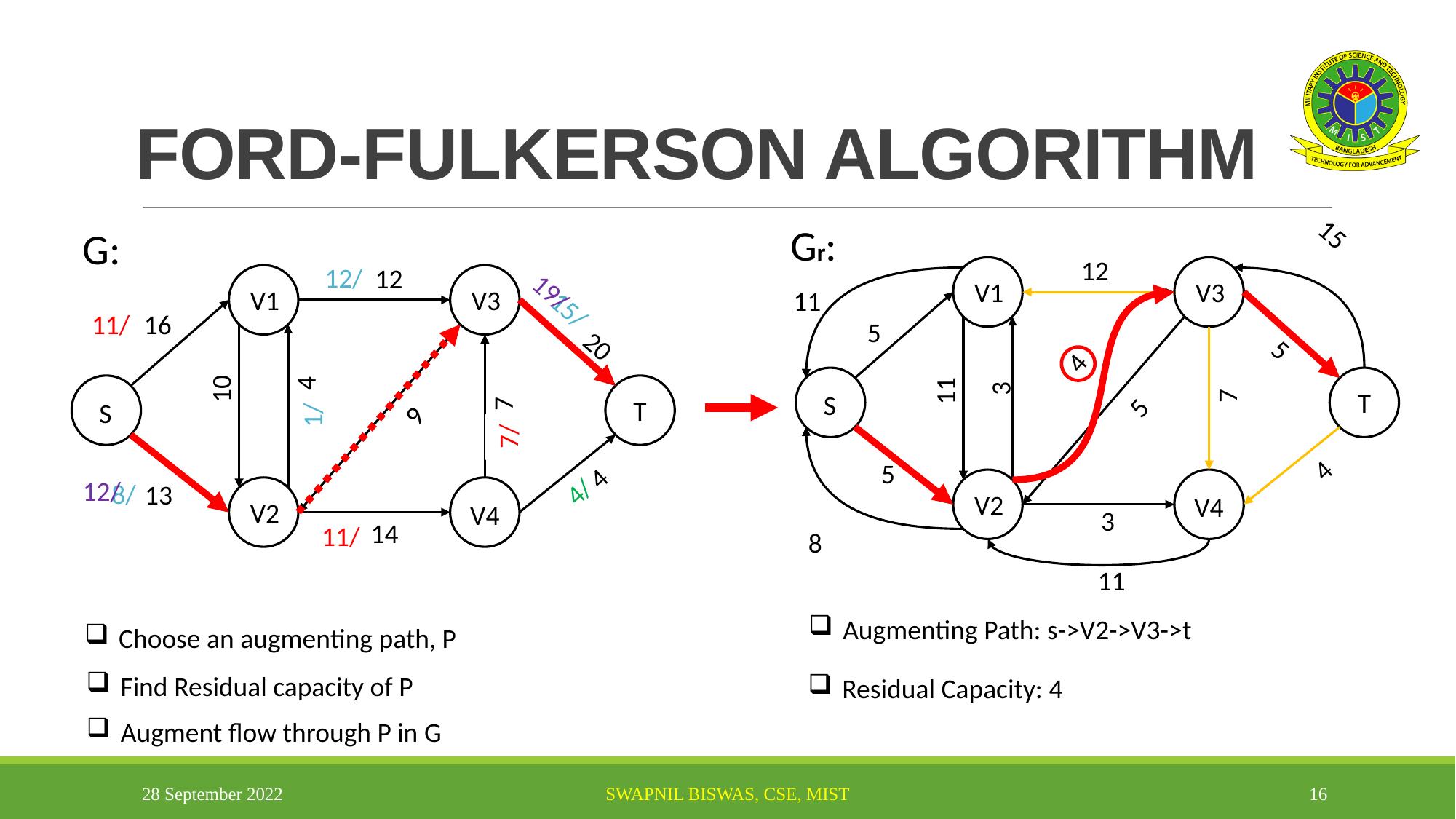

# FORD-FULKERSON ALGORITHM
15
Gr:
G:
12
12/
12
4/

19/
V1
V3
V1
V3
11
15/
7/
4/
11/
16
5
20
5
4

4
3
10

11
7

T
7
S
5
T
S
9
1/
7/

4/
7/

4
5
4
12/
4/

8/
13

V2
V4
V2
V4
3
4/
14
11/
8
11
Augmenting Path: s->V2->V3->t
Choose an augmenting path, P
Find Residual capacity of P
Residual Capacity: 4
Augment flow through P in G
28 September 2022
SWAPNIL BISWAS, CSE, MIST
16